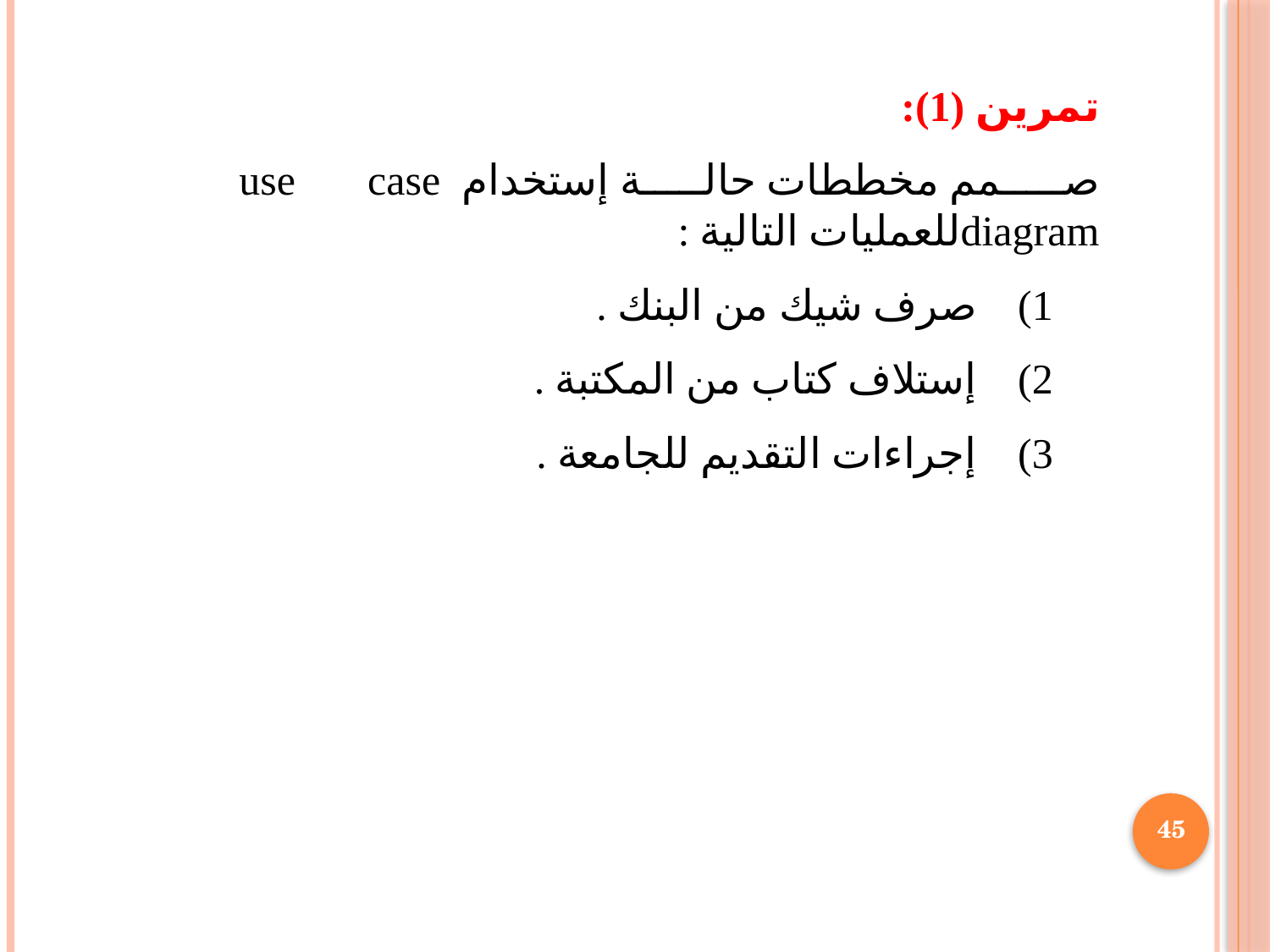

تمرين (1):
صمم مخططات حالة إستخدام  use case diagramللعمليات التالية :
صرف شيك من البنك .
إستلاف كتاب من المكتبة .
إجراءات التقديم للجامعة .
45